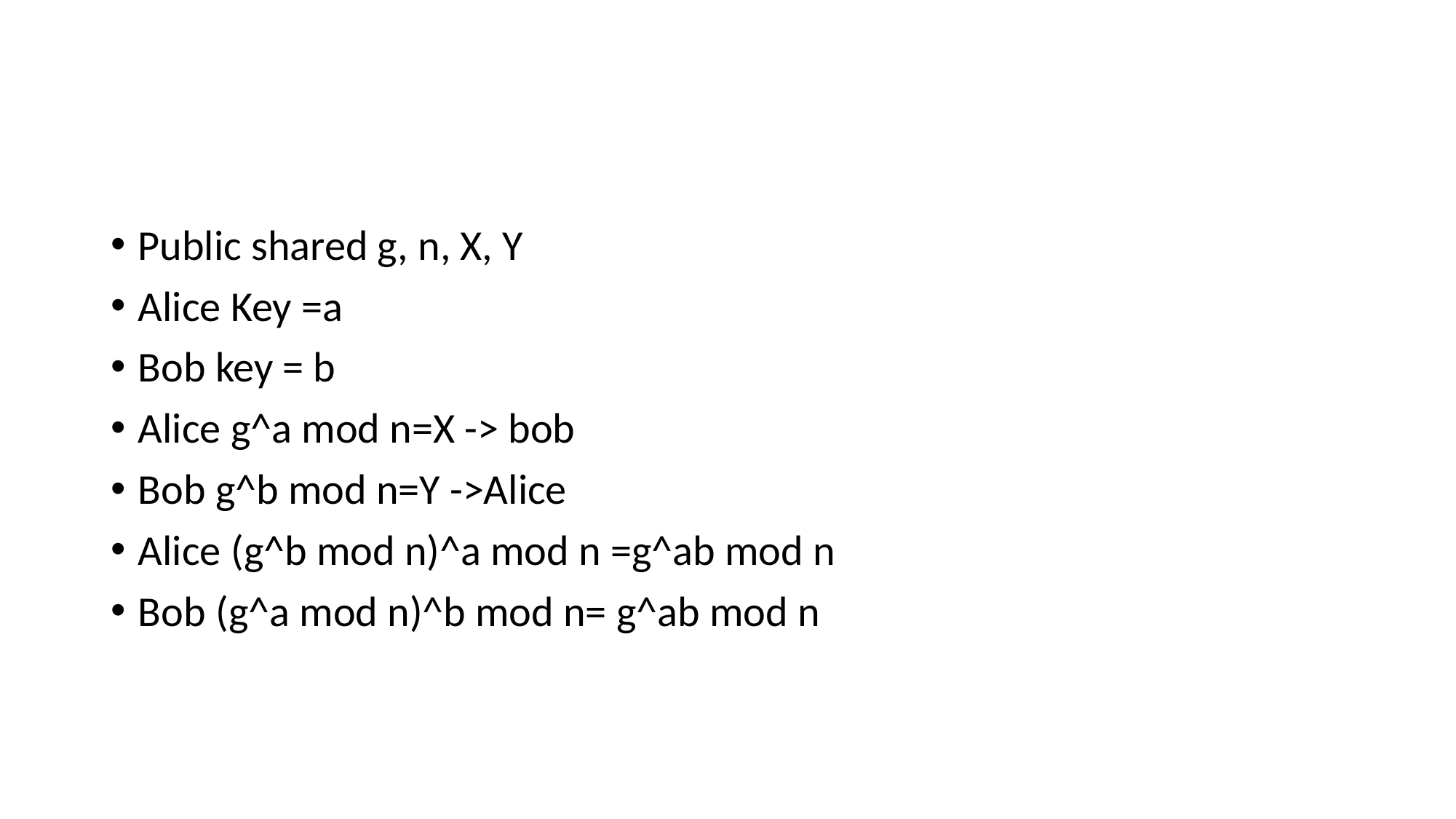

#
Public shared g, n, X, Y
Alice Key =a
Bob key = b
Alice g^a mod n=X -> bob
Bob g^b mod n=Y ->Alice
Alice (g^b mod n)^a mod n =g^ab mod n
Bob (g^a mod n)^b mod n= g^ab mod n